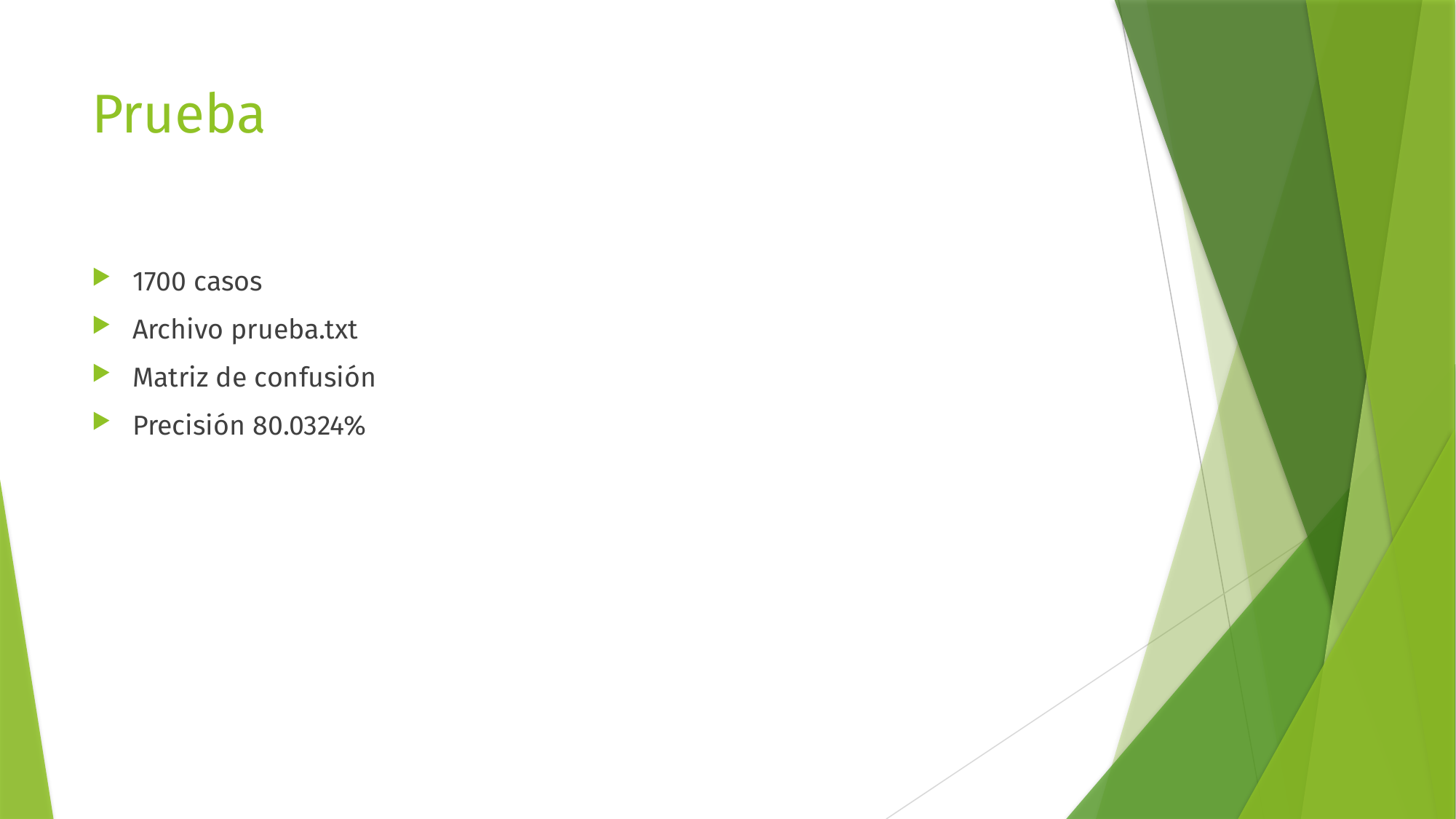

# Prueba
1700 casos
Archivo prueba.txt
Matriz de confusión
Precisión 80.0324%